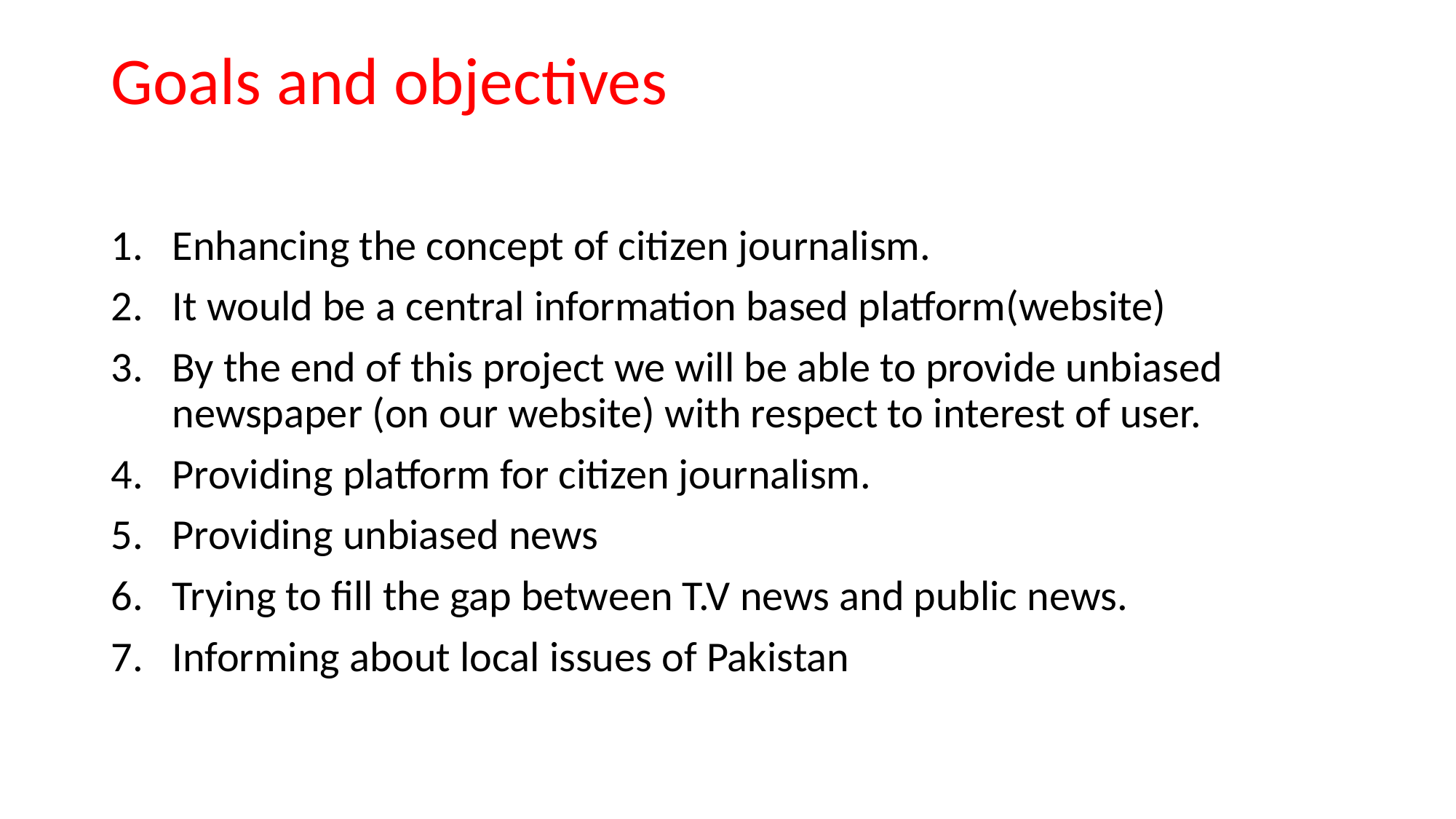

# Goals and objectives
Enhancing the concept of citizen journalism.
It would be a central information based platform(website)
By the end of this project we will be able to provide unbiased newspaper (on our website) with respect to interest of user.
Providing platform for citizen journalism.
Providing unbiased news
Trying to fill the gap between T.V news and public news.
Informing about local issues of Pakistan